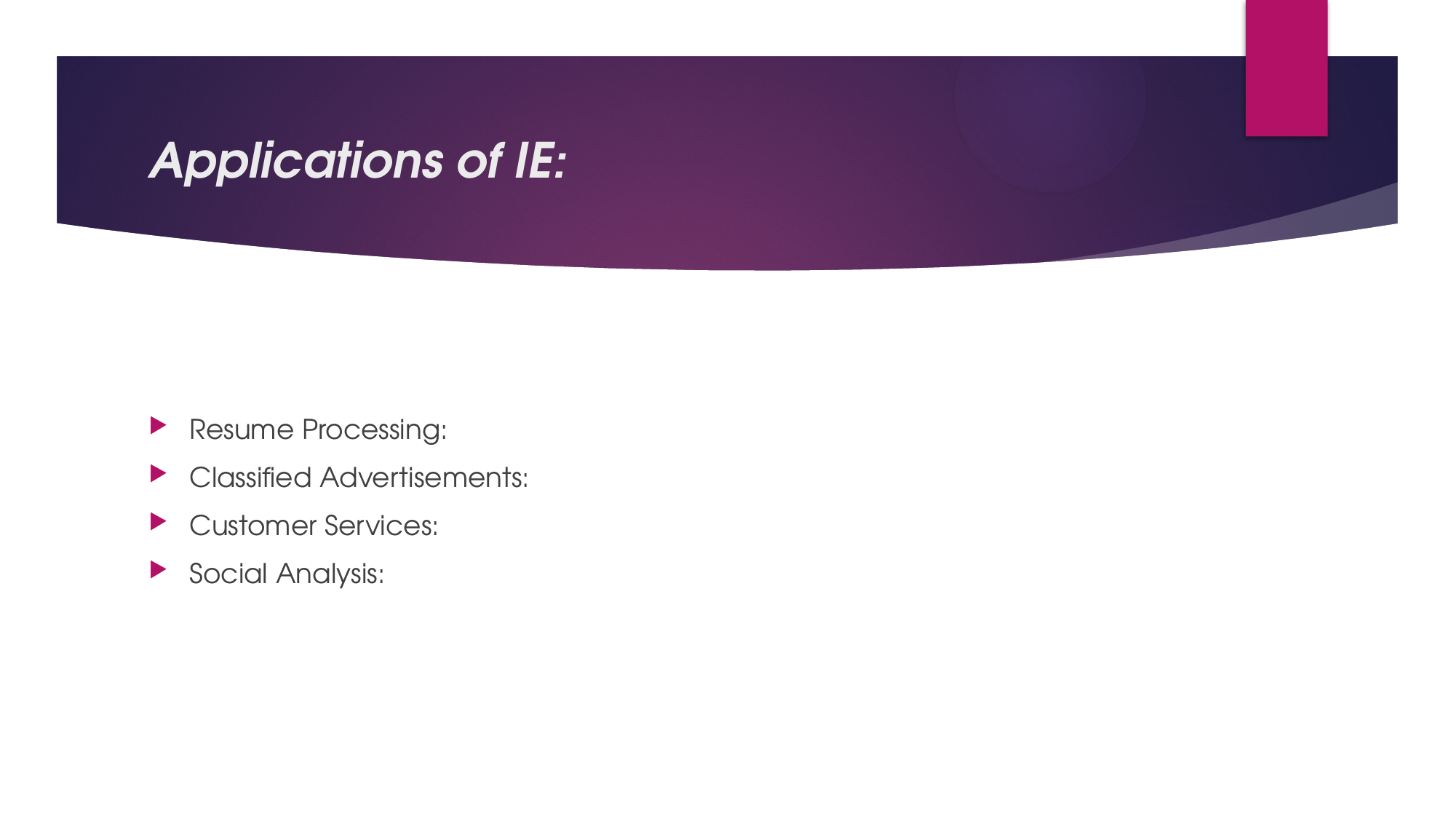

# Applications of IE:

Resume Processing:
Classified Advertisements:
Customer Services:
Social Analysis: